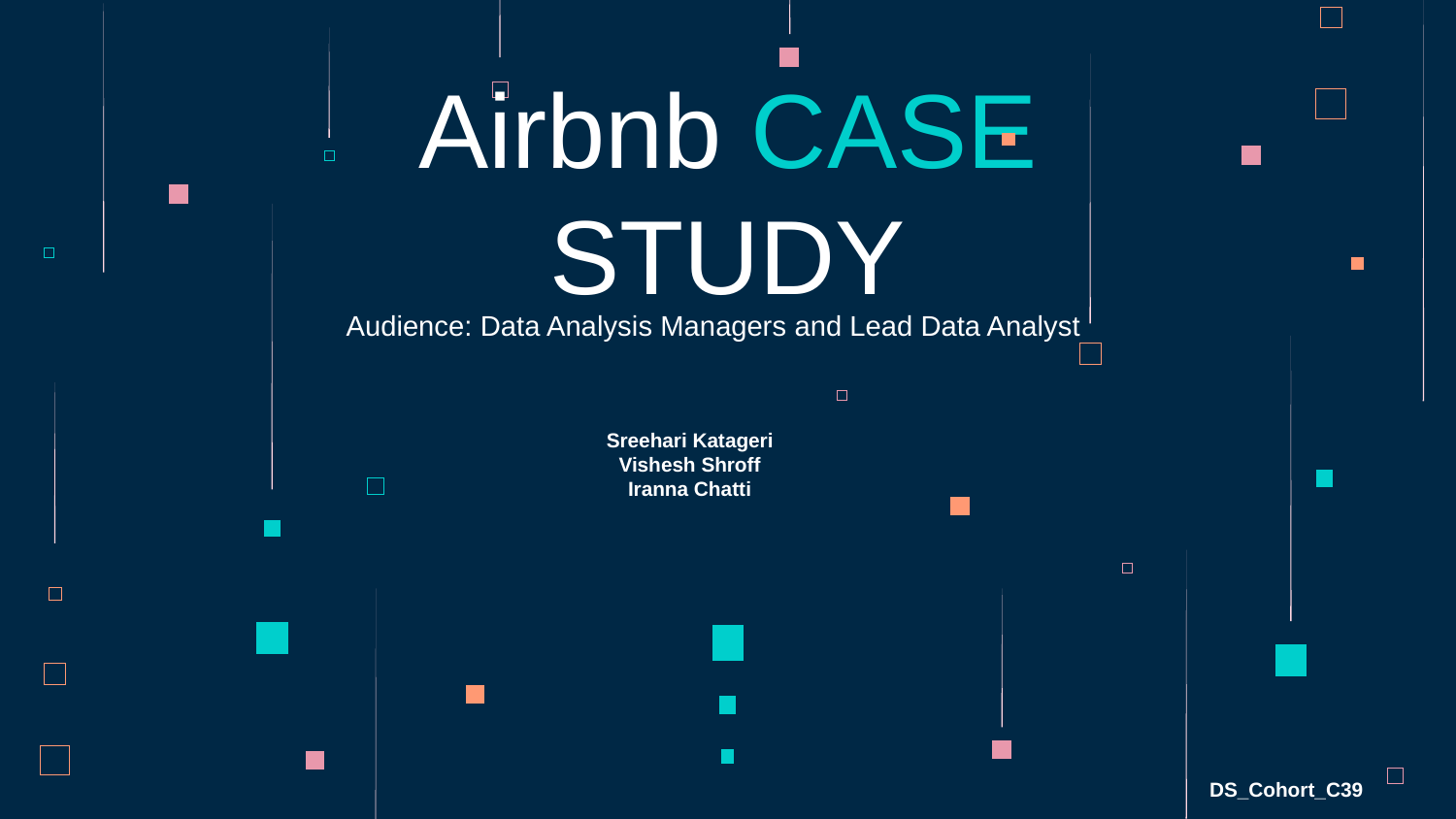

# Airbnb CASE STUDY

Audience: Data Analysis Managers and Lead Data Analyst

Sreehari Katageri
Vishesh Shroff
Iranna Chatti

DS_Cohort_C39